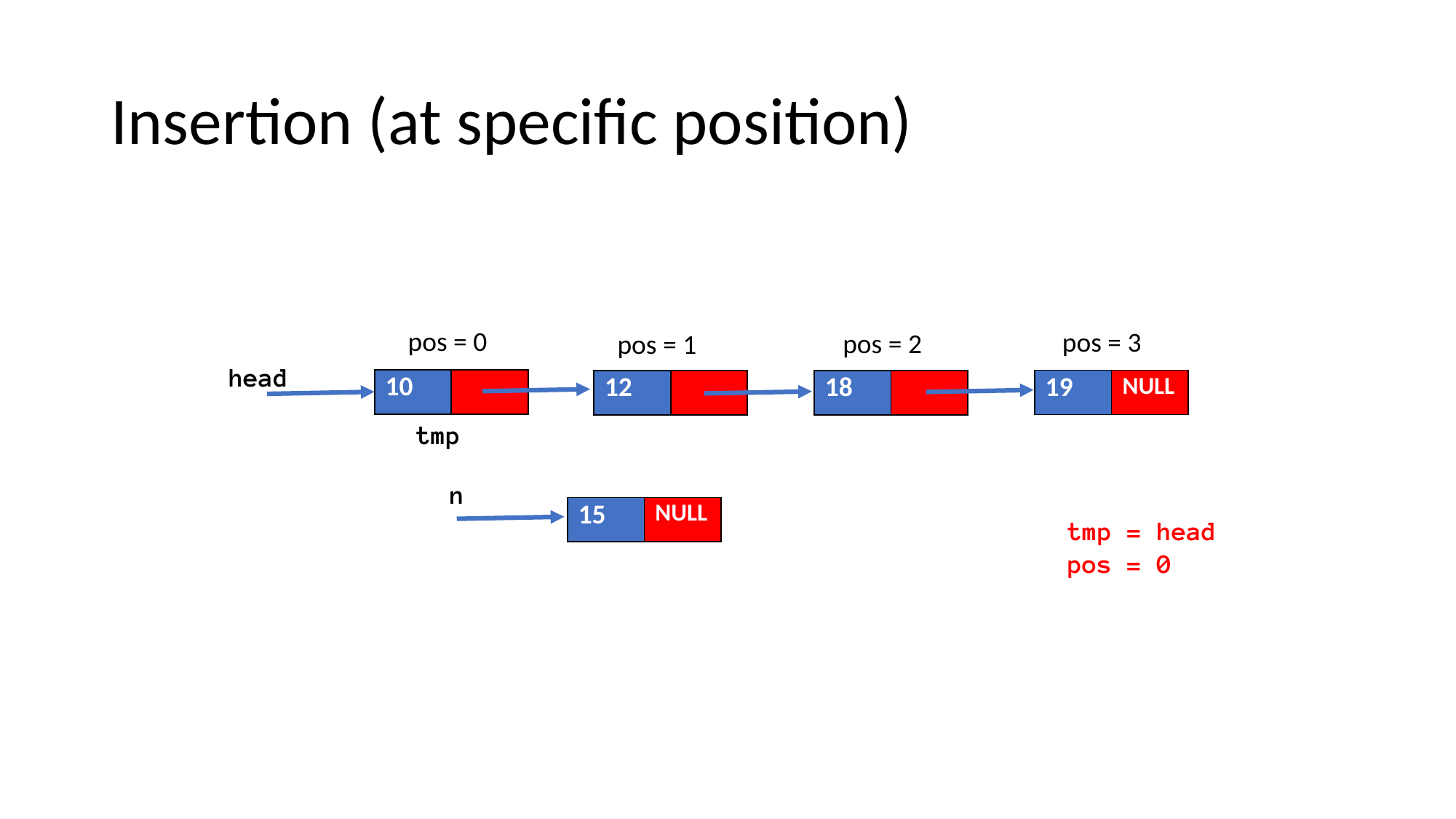

# Insertion (at specific position)
pos = 0
pos = 3
pos = 2
pos = 1
head
| 10 |  |
| --- | --- |
| 19 | NULL |
| --- | --- |
| 18 |  |
| --- | --- |
| 12 |  |
| --- | --- |
tmp
  n
| 15 | NULL |
| --- | --- |
tmp = head
pos = 0